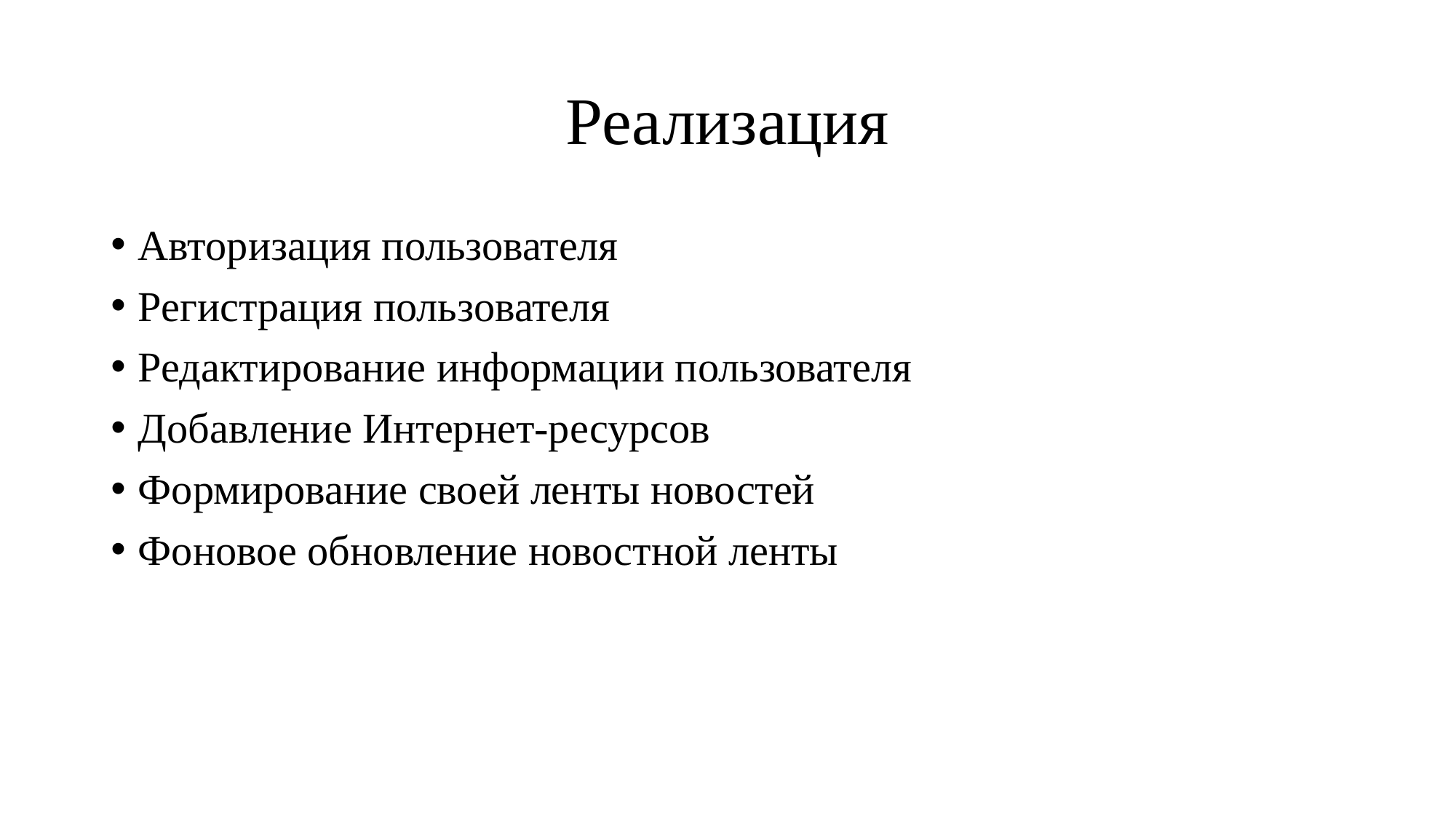

# Реализация
Авторизация пользователя
Регистрация пользователя
Редактирование информации пользователя
Добавление Интернет-ресурсов
Формирование своей ленты новостей
Фоновое обновление новостной ленты